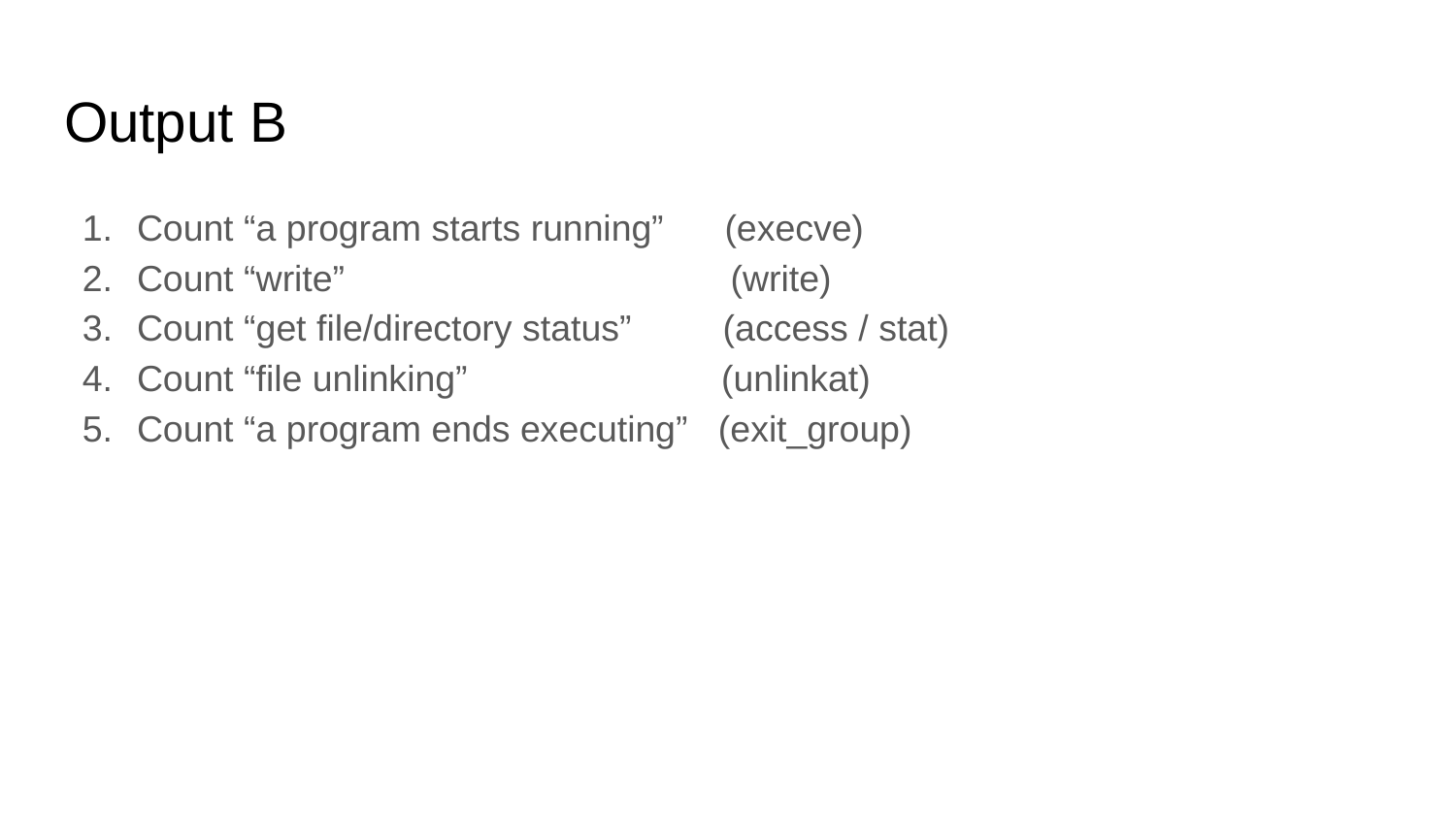

# Output B
Count “a program starts running”      (execve)
Count “write”                                      (write)
Count “get file/directory status”         (access / stat)
Count “file unlinking”                         (unlinkat)
Count “a program ends executing”   (exit_group)